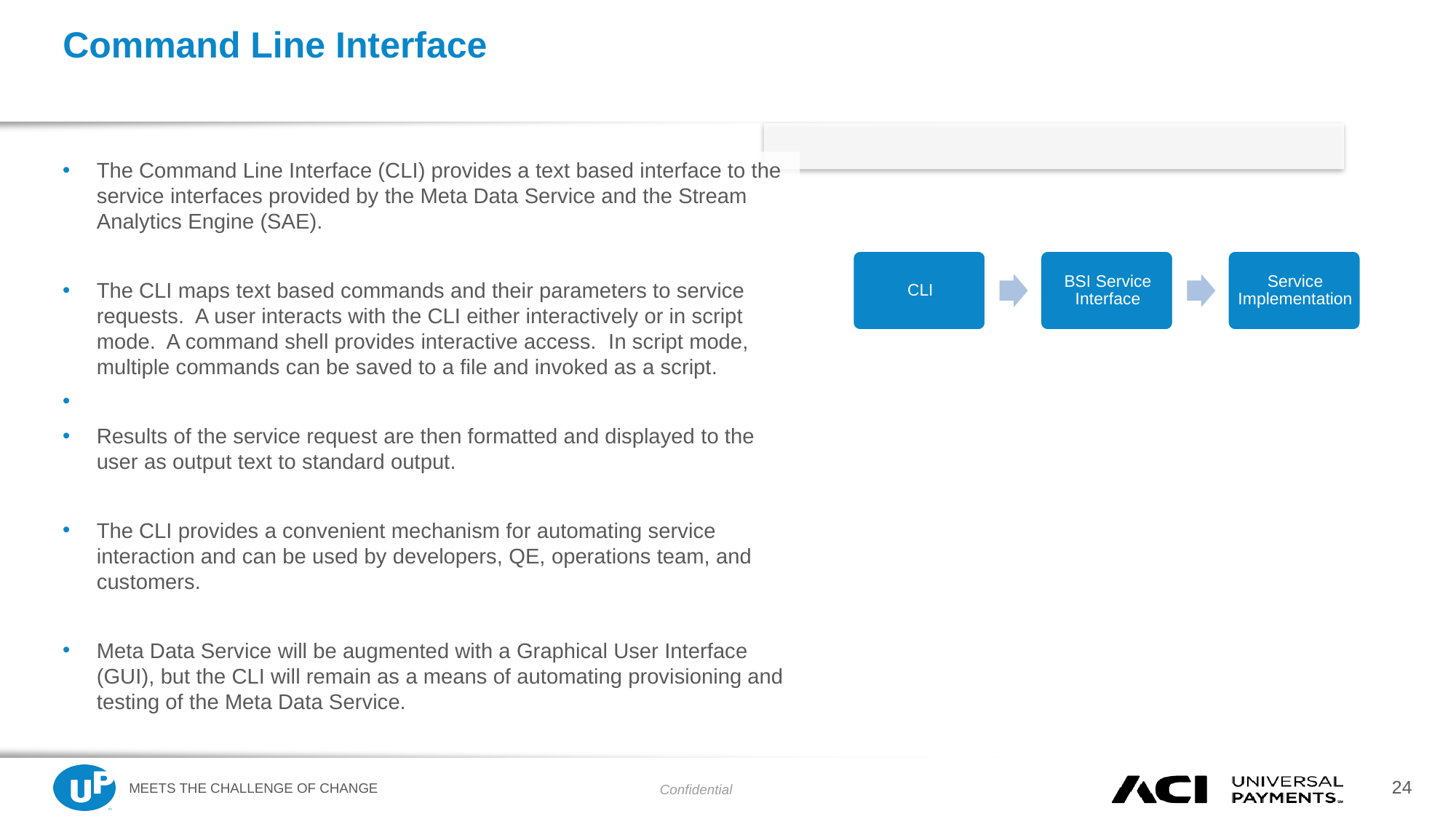

# Command Line Interface
The Command Line Interface (CLI) provides a text based interface to the service interfaces provided by the Meta Data Service and the Stream Analytics Engine (SAE).

The CLI maps text based commands and their parameters to service requests.  A user interacts with the CLI either interactively or in script mode.  A command shell provides interactive access.  In script mode, multiple commands can be saved to a file and invoked as a script.

Results of the service request are then formatted and displayed to the user as output text to standard output.

The CLI provides a convenient mechanism for automating service interaction and can be used by developers, QE, operations team, and customers.

Meta Data Service will be augmented with a Graphical User Interface (GUI), but the CLI will remain as a means of automating provisioning and testing of the Meta Data Service.

CLI

BSI Service Interface

Service Implementation